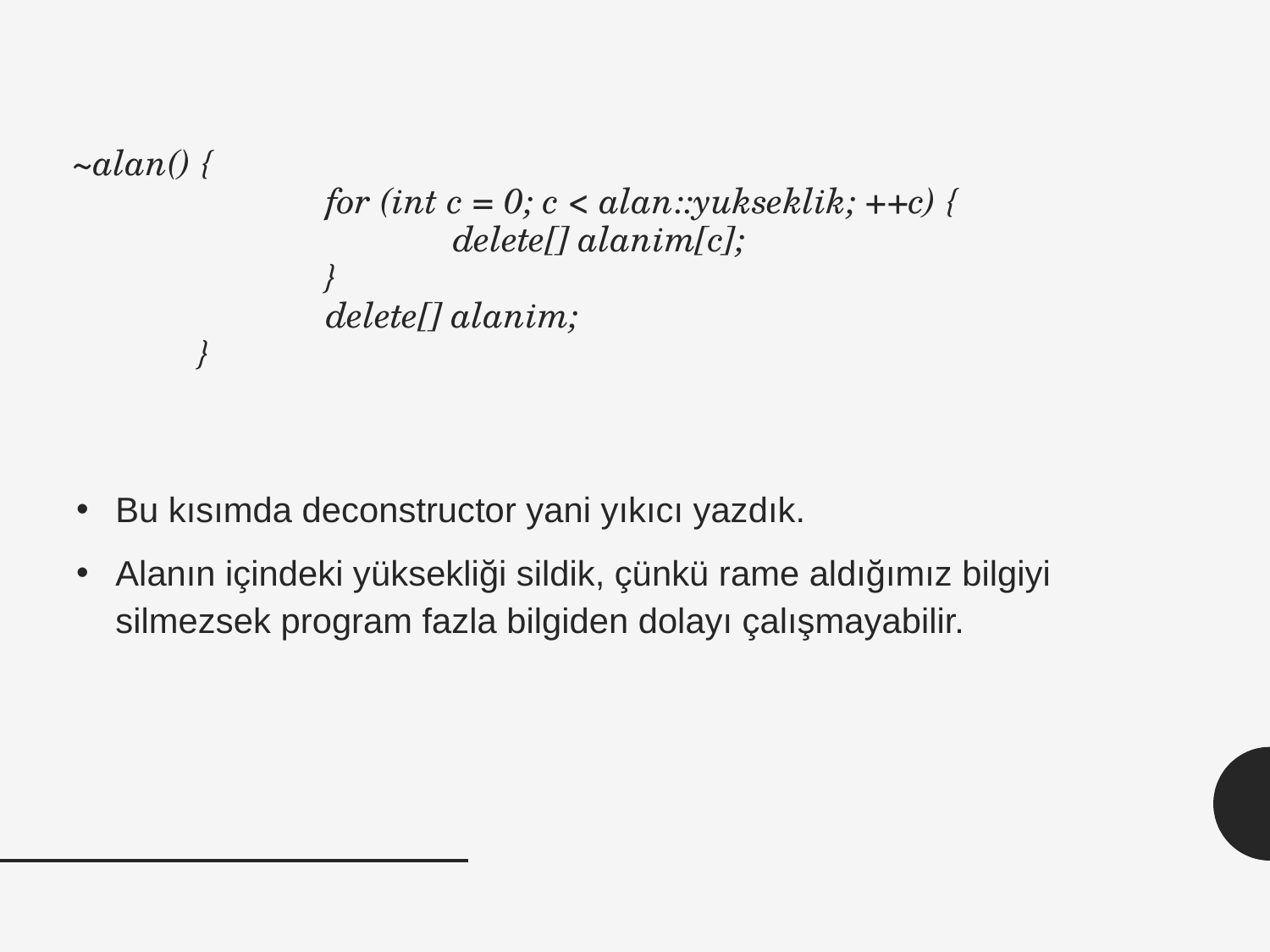

# ~alan() { for (int c = 0; c < alan::yukseklik; ++c) { delete[] alanim[c]; } delete[] alanim; }
Bu kısımda deconstructor yani yıkıcı yazdık.
Alanın içindeki yüksekliği sildik, çünkü rame aldığımız bilgiyi silmezsek program fazla bilgiden dolayı çalışmayabilir.